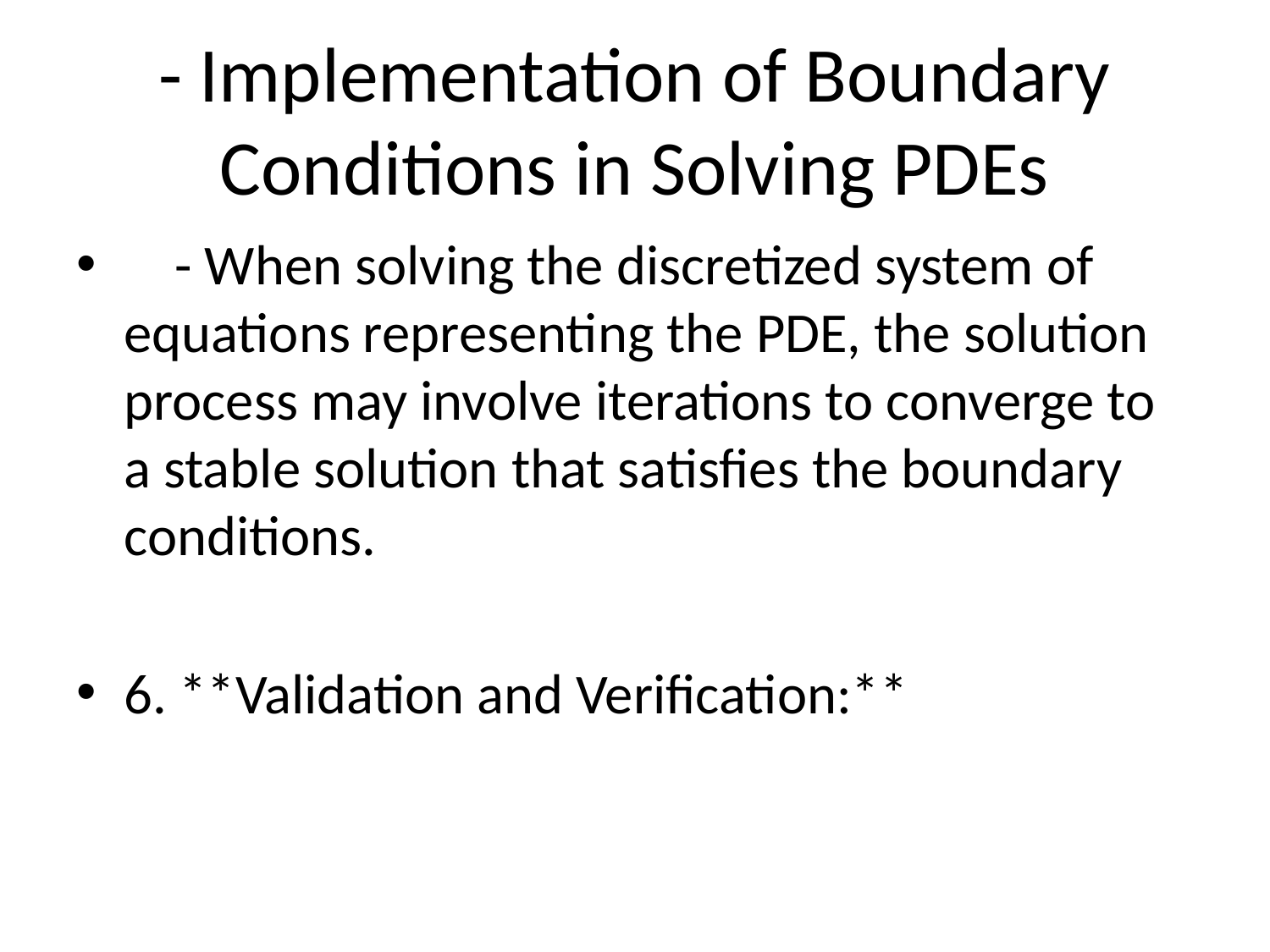

# - Implementation of Boundary Conditions in Solving PDEs
    - When solving the discretized system of equations representing the PDE, the solution process may involve iterations to converge to a stable solution that satisfies the boundary conditions.

6. **Validation and Verification:**